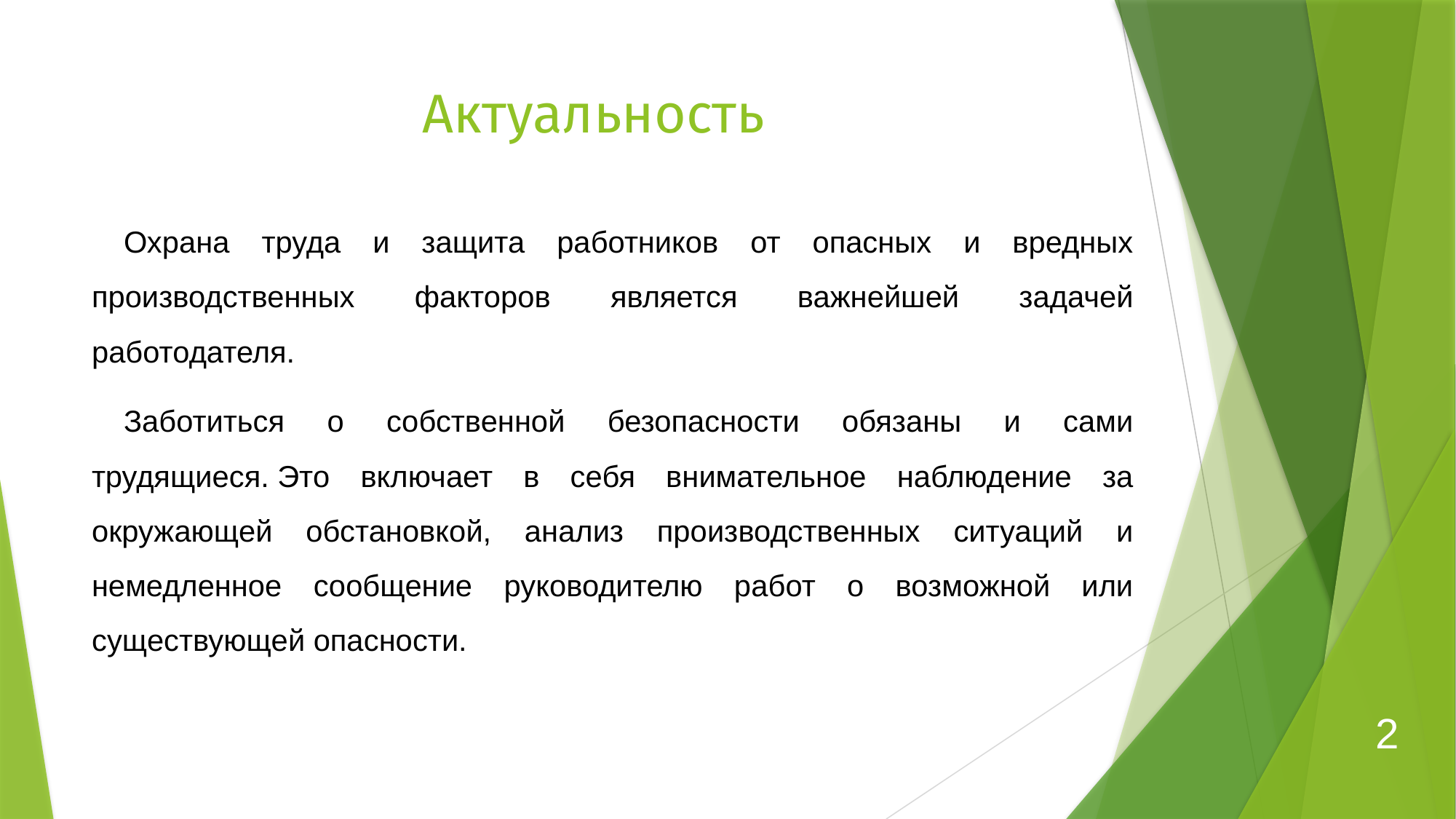

# Актуальность
Охрана труда и защита работников от опасных и вредных производственных факторов является важнейшей задачей работодателя.
Заботиться о собственной безопасности обязаны и сами трудящиеся. Это включает в себя внимательное наблюдение за окружающей обстановкой, анализ производственных ситуаций и немедленное сообщение руководителю работ о возможной или существующей опасности.
2